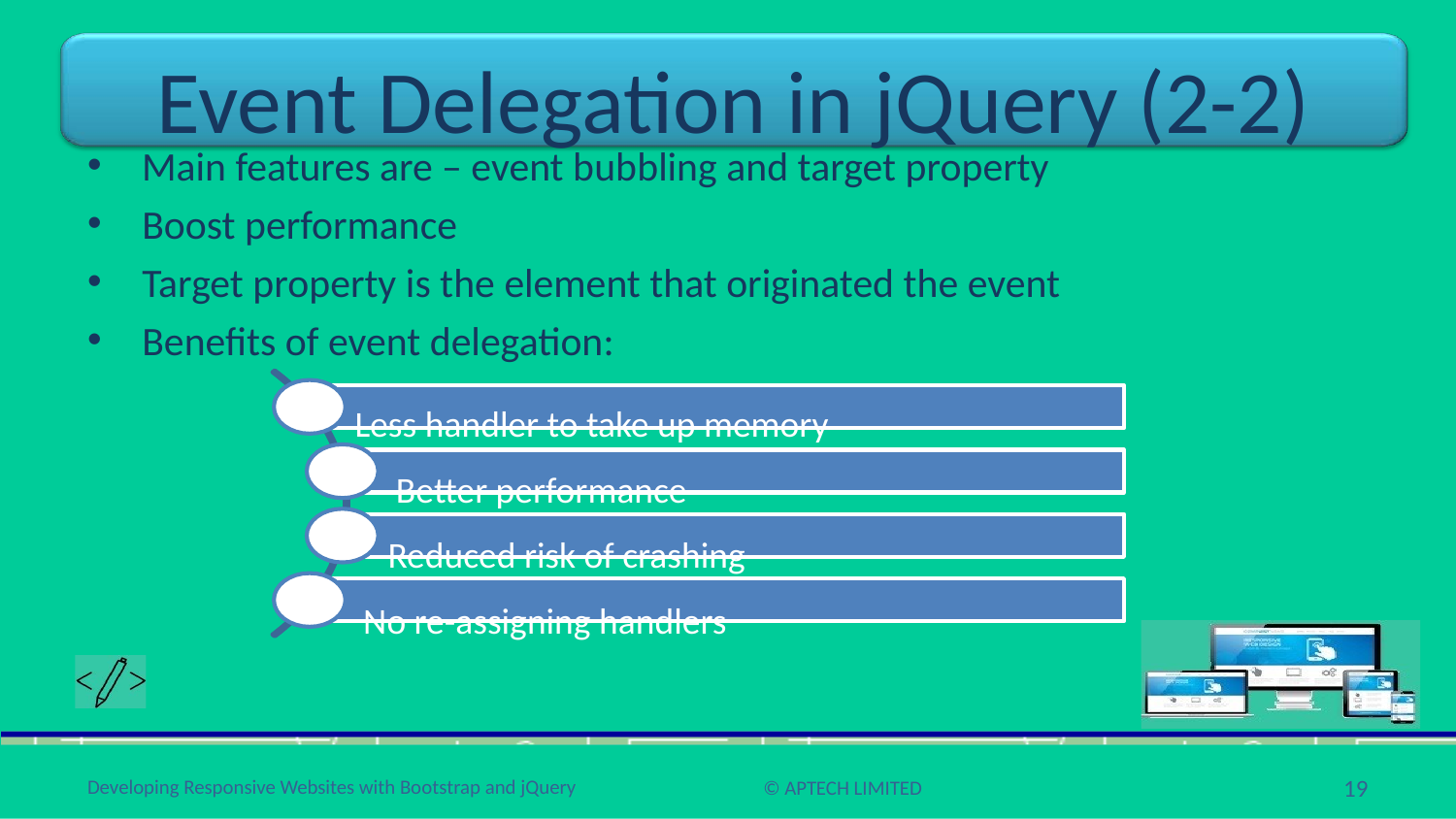

# Event Delegation in jQuery (2-2)
Main features are – event bubbling and target property
Boost performance
Target property is the element that originated the event
Benefits of event delegation:
Less handler to take up memory  Better performance
Reduced risk of crashing  No re-assigning handlers

19
Developing Responsive Websites with Bootstrap and jQuery
© APTECH LIMITED